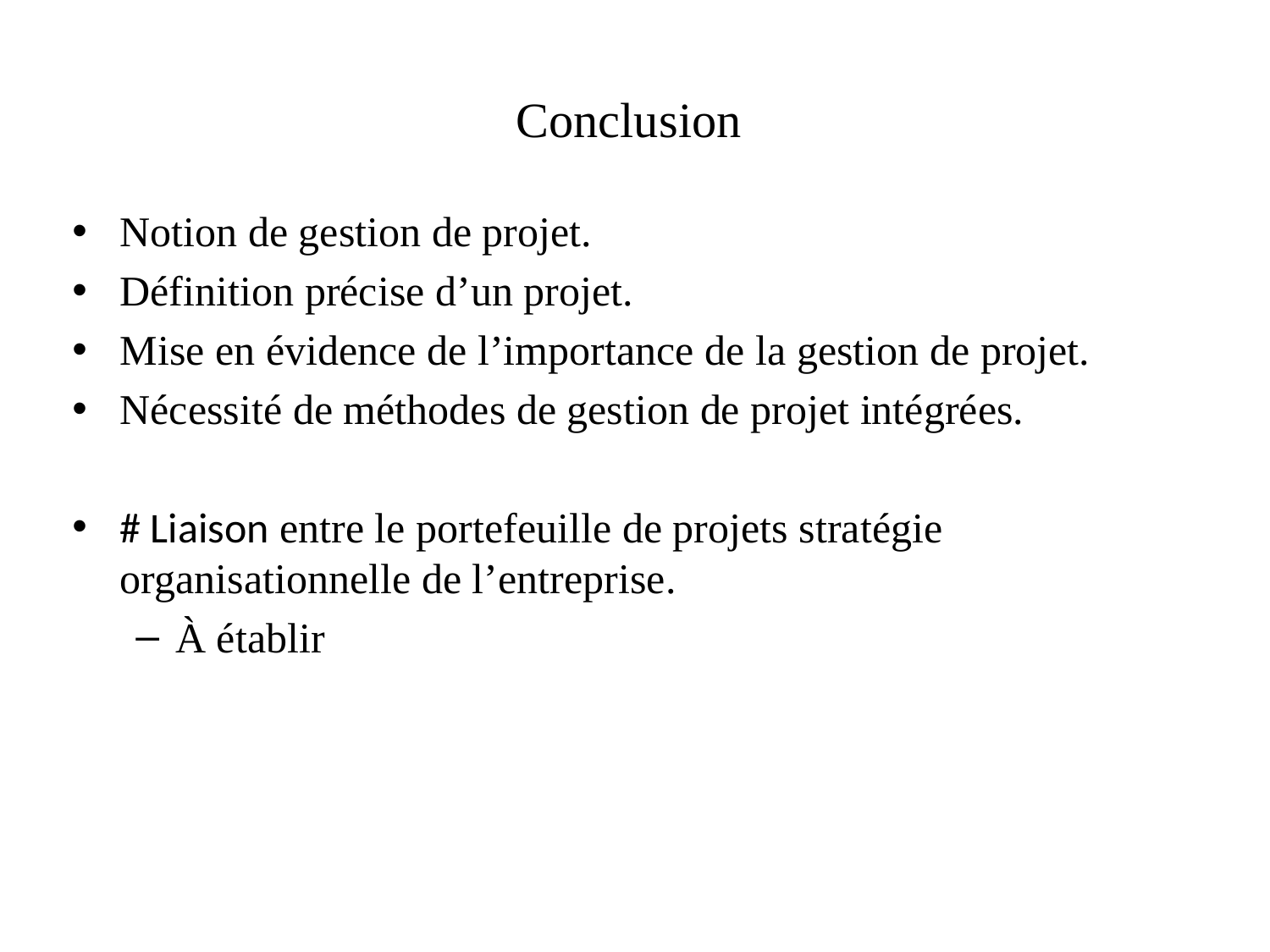

# Conclusion
Notion de gestion de projet.
Définition précise d’un projet.
Mise en évidence de l’importance de la gestion de projet.
Nécessité de méthodes de gestion de projet intégrées.

# Liaison entre le portefeuille de projets stratégie organisationnelle de l’entreprise.
À établir